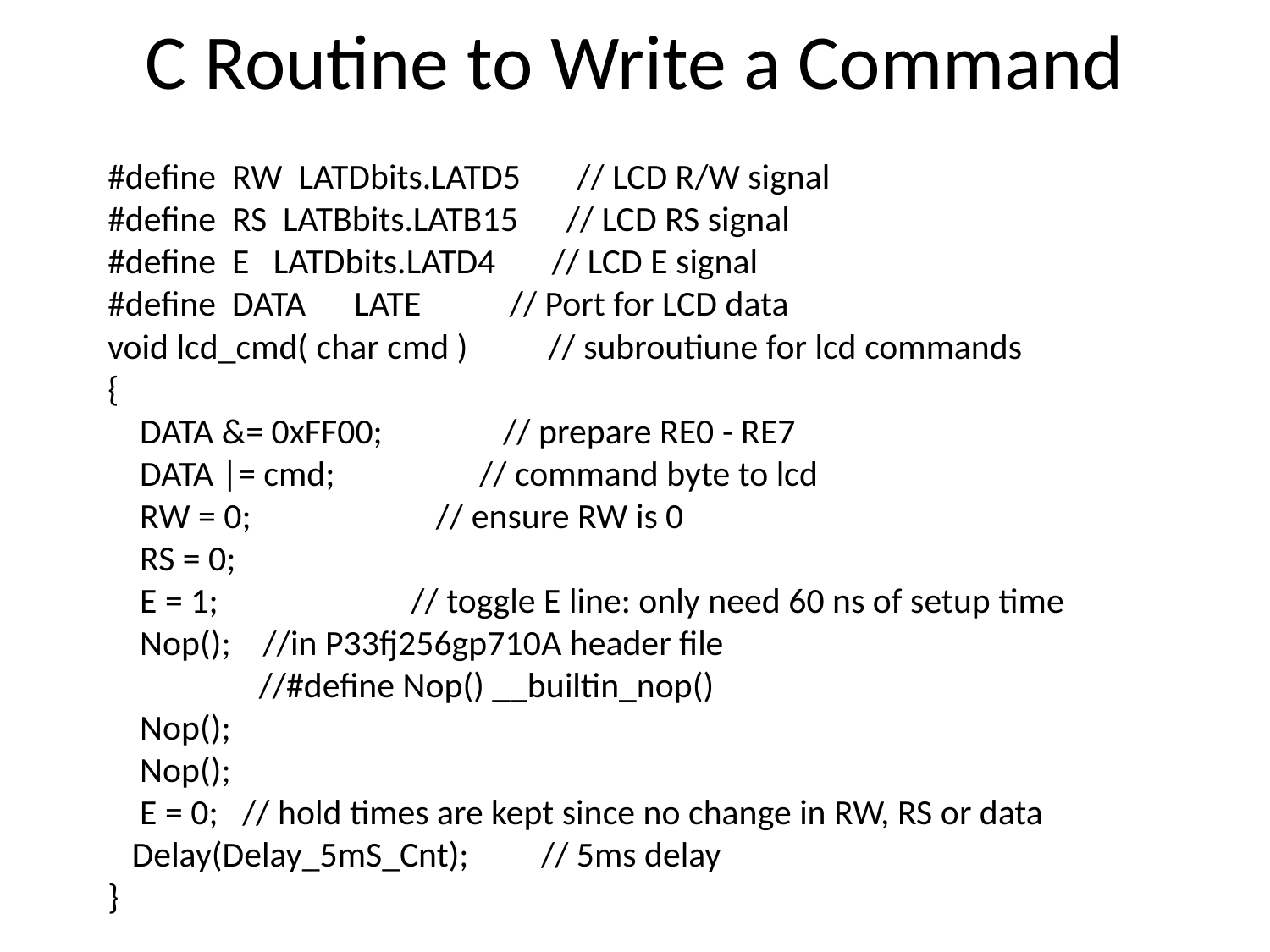

# C Routine to Write a Command
#define  RW  LATDbits.LATD5       // LCD R/W signal
#define  RS  LATBbits.LATB15      // LCD RS signal
#define  E   LATDbits.LATD4       // LCD E signal
#define  DATA      LATE           // Port for LCD data
void lcd_cmd( char cmd )          // subroutiune for lcd commands
{
    DATA &= 0xFF00;               // prepare RE0 - RE7
    DATA |= cmd;                  // command byte to lcd
    RW = 0;                       // ensure RW is 0
    RS = 0;
    E = 1;                        // toggle E line: only need 60 ns of setup time
    Nop();    //in P33fj256gp710A header file
	   //#define Nop() __builtin_nop()
    Nop();
    Nop();
    E = 0;   // hold times are kept since no change in RW, RS or data
   Delay(Delay_5mS_Cnt);         // 5ms delay
}